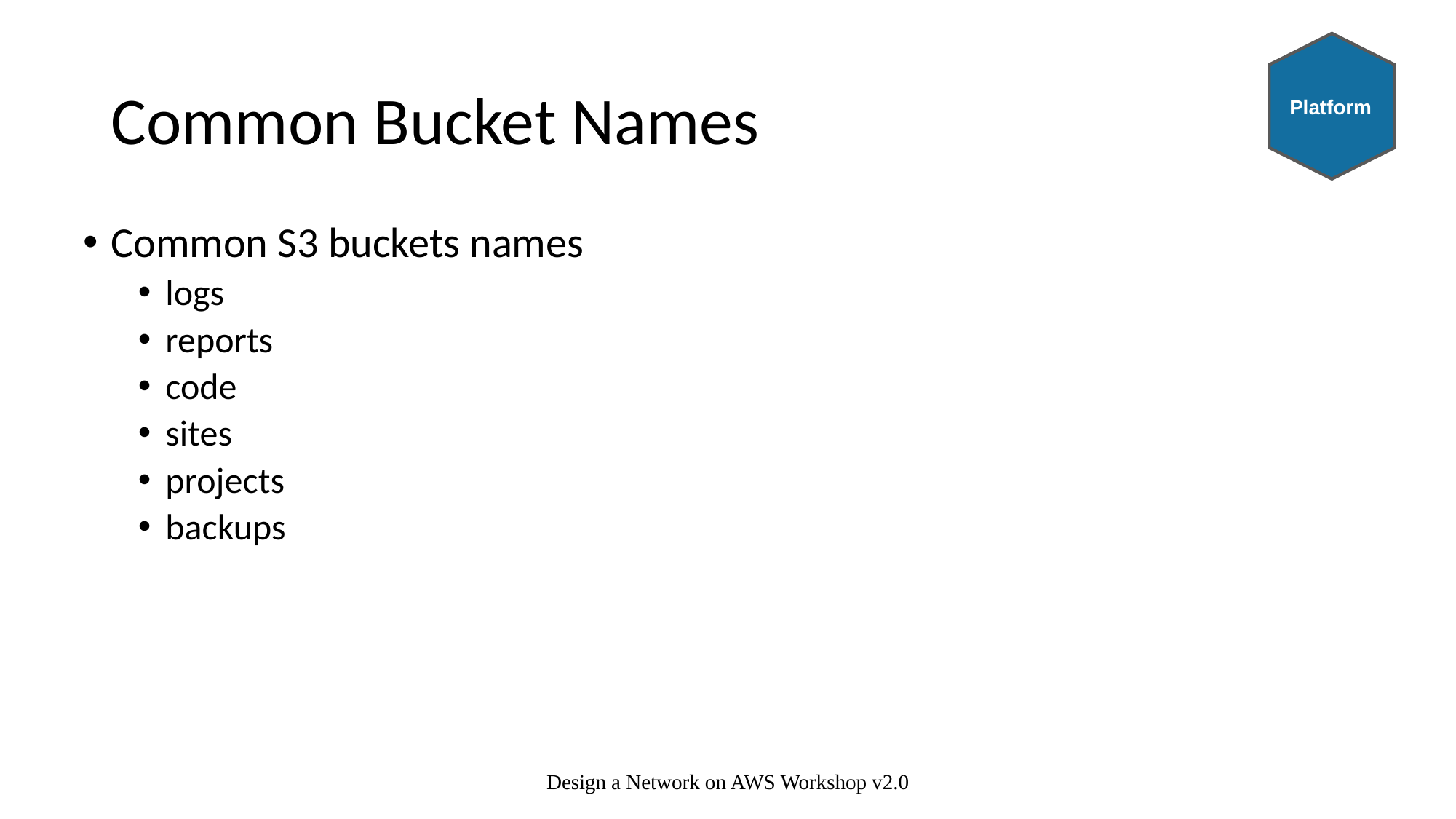

Platform
# Common Bucket Names

Common S3 buckets names
logs
reports
code
sites
projects
backups

Design a Network on AWS Workshop v2.0